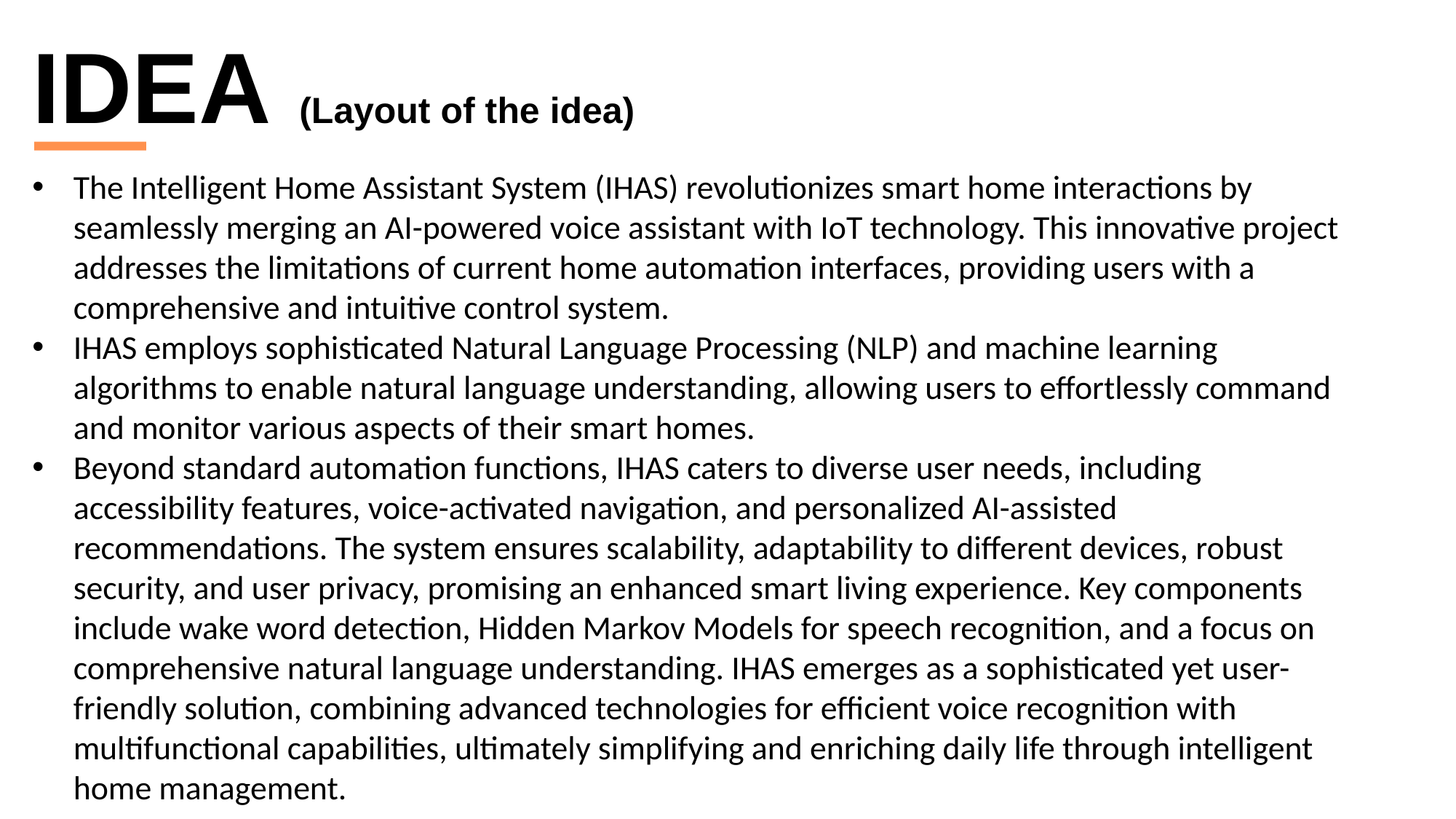

IDEA (Layout of the idea)

The Intelligent Home Assistant System (IHAS) revolutionizes smart home interactions by seamlessly merging an AI-powered voice assistant with IoT technology. This innovative project addresses the limitations of current home automation interfaces, providing users with a comprehensive and intuitive control system.
IHAS employs sophisticated Natural Language Processing (NLP) and machine learning algorithms to enable natural language understanding, allowing users to effortlessly command and monitor various aspects of their smart homes.
Beyond standard automation functions, IHAS caters to diverse user needs, including accessibility features, voice-activated navigation, and personalized AI-assisted recommendations. The system ensures scalability, adaptability to different devices, robust security, and user privacy, promising an enhanced smart living experience. Key components include wake word detection, Hidden Markov Models for speech recognition, and a focus on comprehensive natural language understanding. IHAS emerges as a sophisticated yet user-friendly solution, combining advanced technologies for efficient voice recognition with multifunctional capabilities, ultimately simplifying and enriching daily life through intelligent home management.